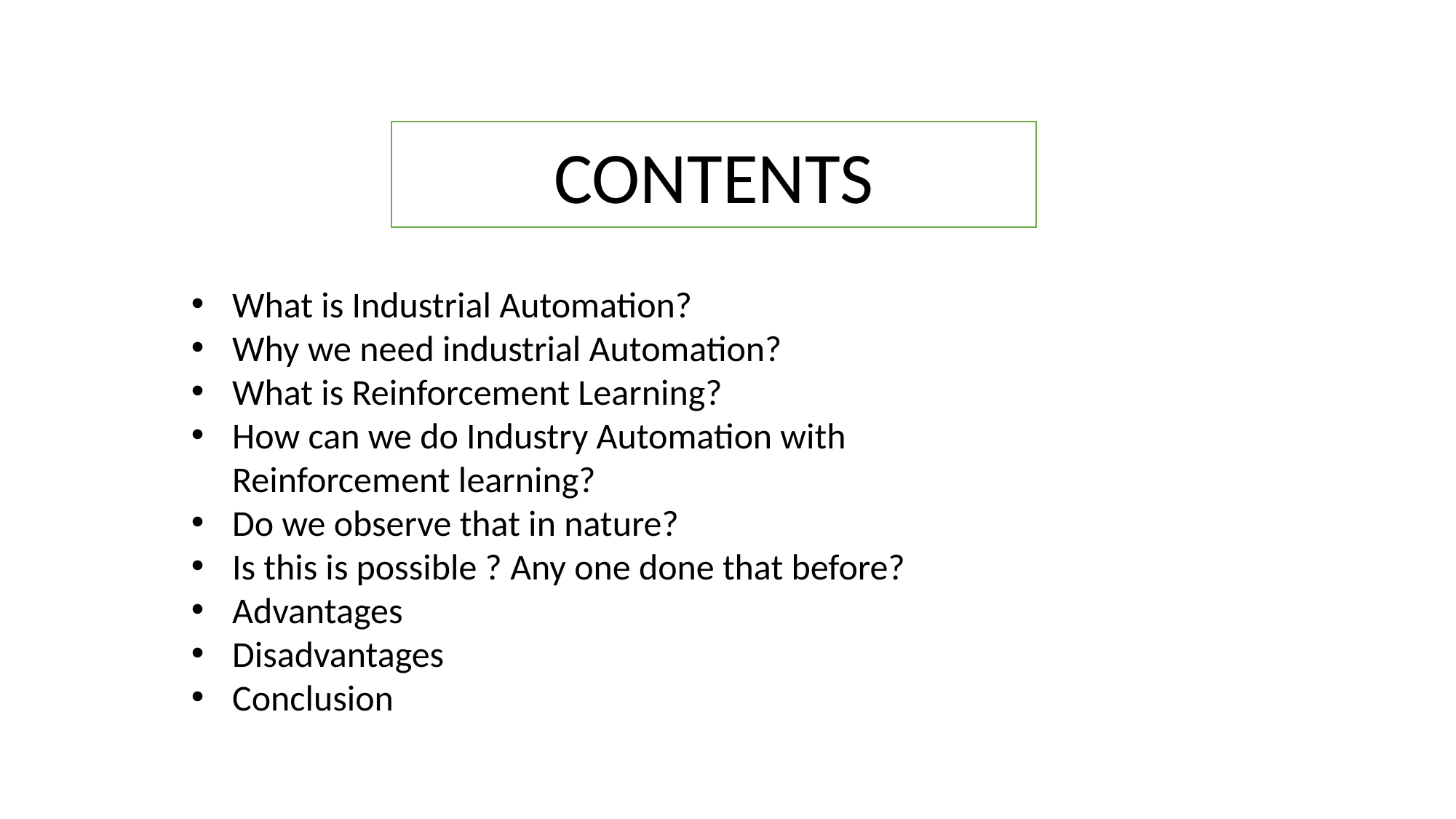

CONTENTS
What is Industrial Automation?
Why we need industrial Automation?
What is Reinforcement Learning?
How can we do Industry Automation with Reinforcement learning?
Do we observe that in nature?
Is this is possible ? Any one done that before?
Advantages
Disadvantages
Conclusion